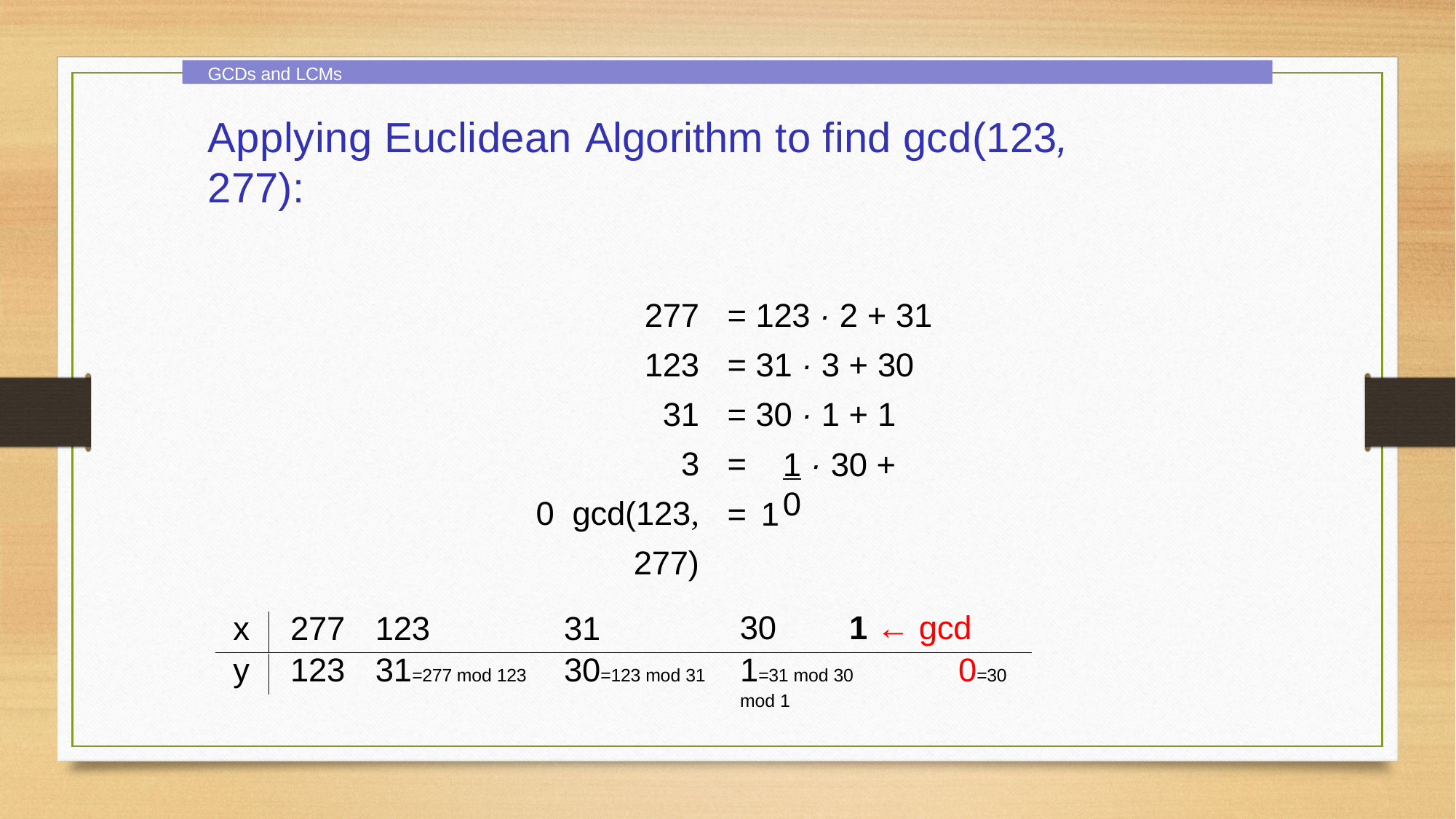

GCDs and LCMs
Applying Euclidean Algorithm to find gcd(123, 277):
= 123 · 2 + 31
= 31 · 3 + 30
= 30 · 1 + 1
=
= 1
277
123
31
30  gcd(123, 277)
1 · 30 + 0
30	1 ← gcd  1=31 mod 30	0=30 mod 1
x	277	123	31
y	123	31=277 mod 123	30=123 mod 31